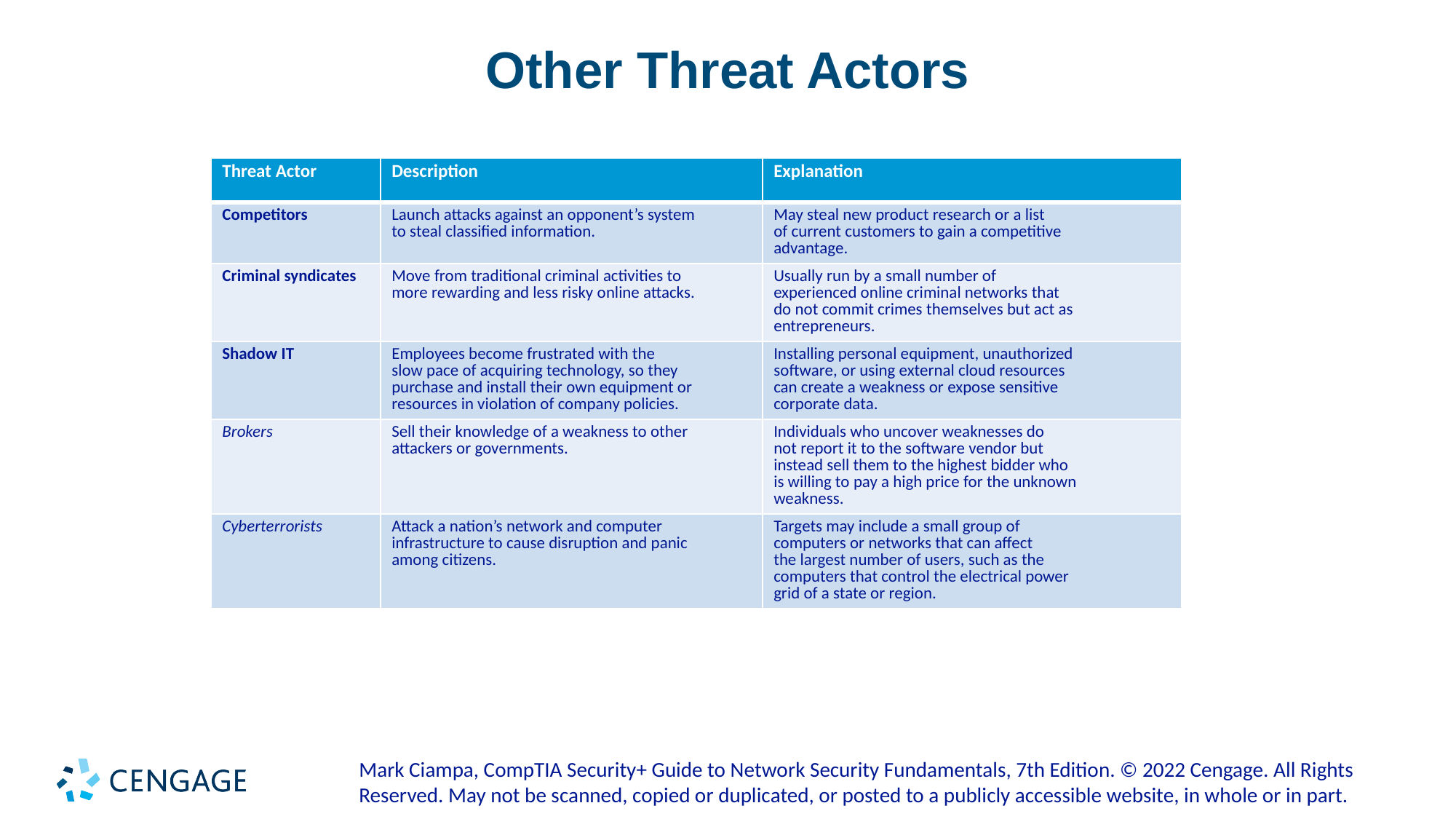

# Other Threat Actors
| Threat Actor | Description | Explanation |
| --- | --- | --- |
| Competitors | Launch attacks against an opponent’s system to steal classified information. | May steal new product research or a list of current customers to gain a competitive advantage. |
| Criminal syndicates | Move from traditional criminal activities to more rewarding and less risky online attacks. | Usually run by a small number of experienced online criminal networks that do not commit crimes themselves but act as entrepreneurs. |
| Shadow IT | Employees become frustrated with the slow pace of acquiring technology, so they purchase and install their own equipment or resources in violation of company policies. | Installing personal equipment, unauthorized software, or using external cloud resources can create a weakness or expose sensitive corporate data. |
| Brokers | Sell their knowledge of a weakness to other attackers or governments. | Individuals who uncover weaknesses do not report it to the software vendor but instead sell them to the highest bidder who is willing to pay a high price for the unknown weakness. |
| Cyberterrorists | Attack a nation’s network and computer infrastructure to cause disruption and panic among citizens. | Targets may include a small group of computers or networks that can affect the largest number of users, such as the computers that control the electrical power grid of a state or region. |